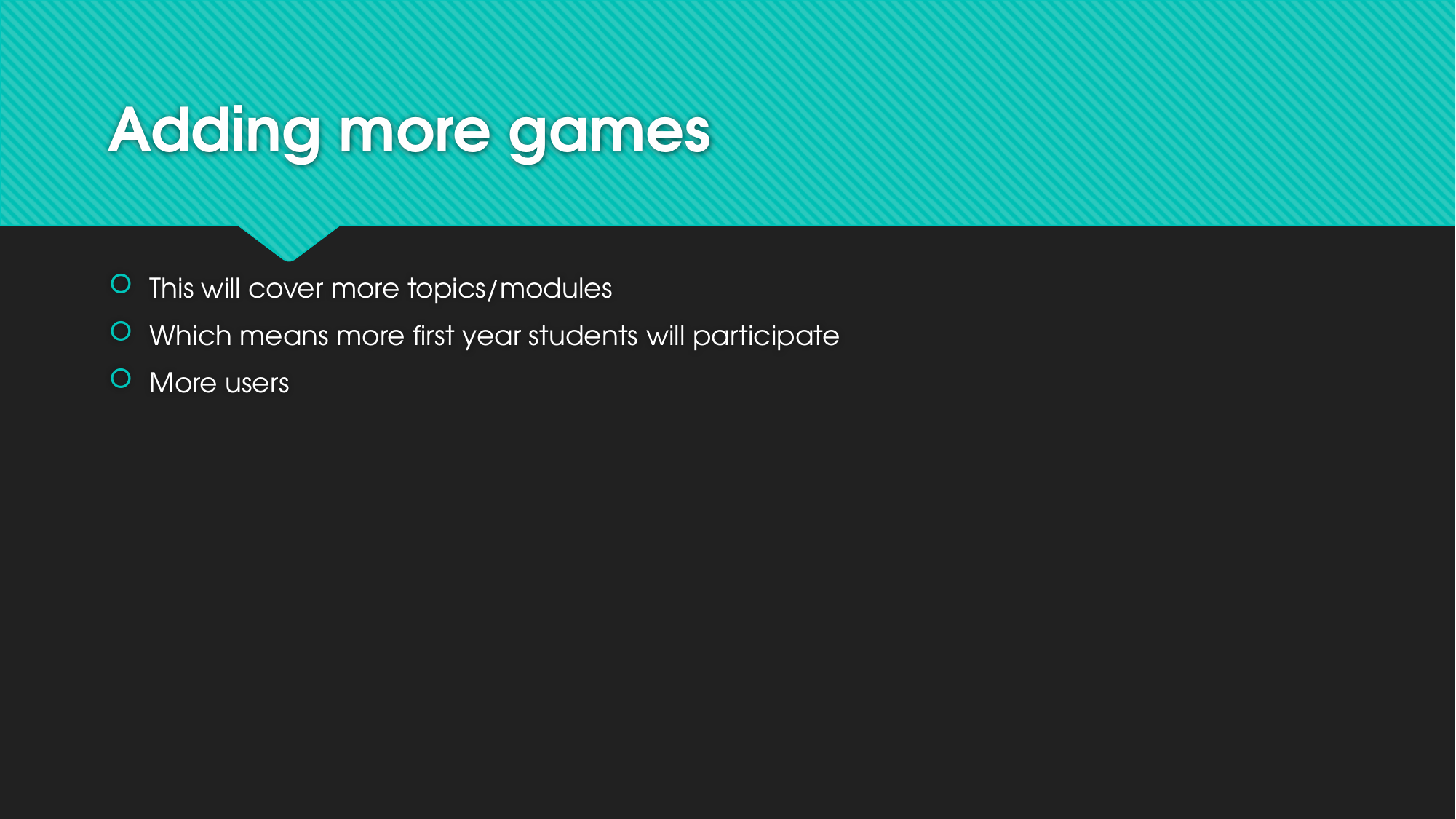

# Adding more games
This will cover more topics/modules
Which means more first year students will participate
More users